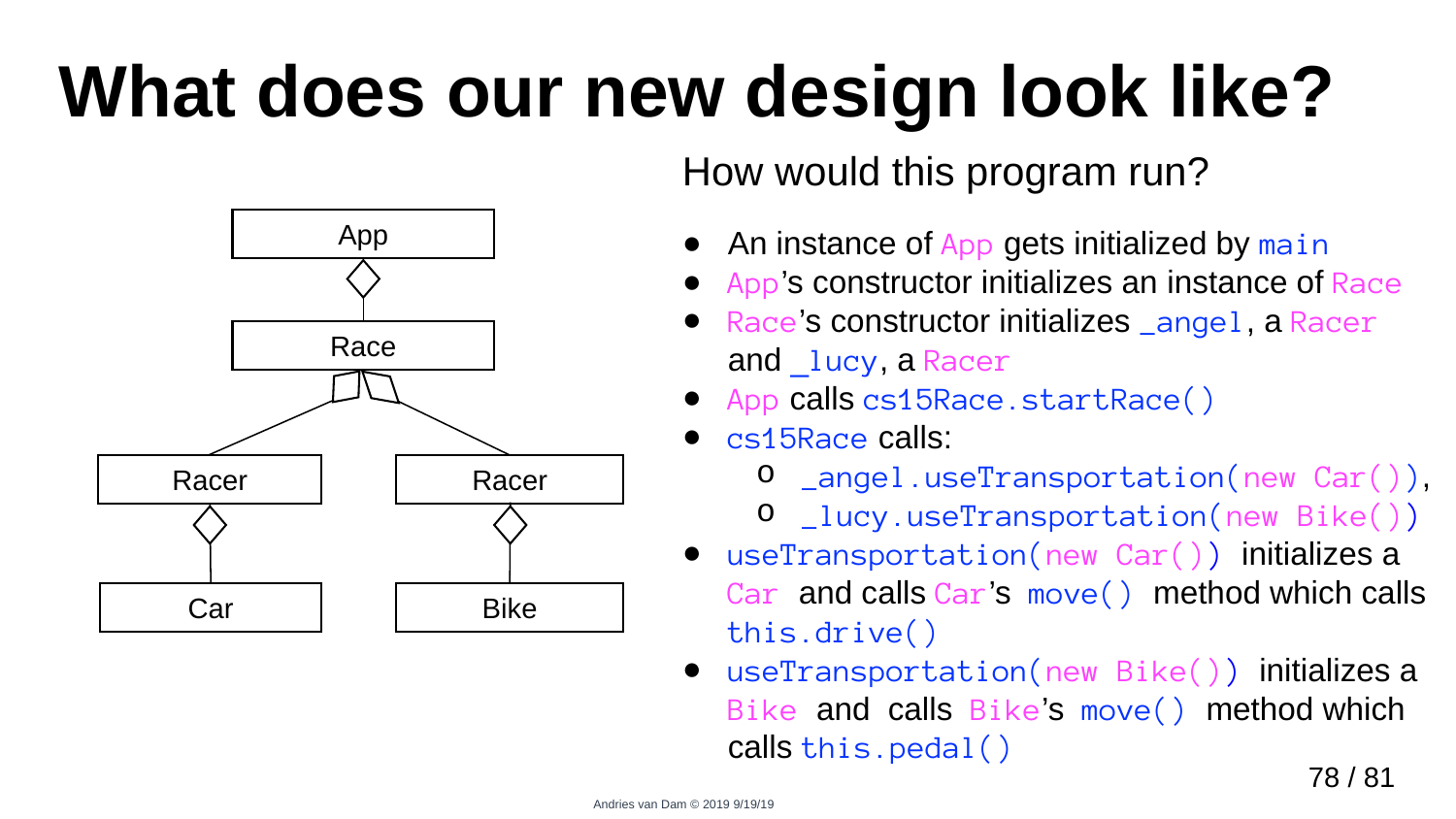

# What does our new design look like?
How would this program run?

An instance of App gets initialized by main
App’s constructor initializes an instance of Race
Race’s constructor initializes _angel, a Racer and _lucy, a Racer
App calls cs15Race.startRace()
cs15Race calls:
_angel.useTransportation(new Car()),
_lucy.useTransportation(new Bike())
useTransportation(new Car()) initializes a Car and calls Car’s move() method which calls this.drive()
useTransportation(new Bike()) initializes a Bike and calls Bike’s move() method which calls this.pedal()

App

Race

Racer
Racer

Car
Bike
78 / 81